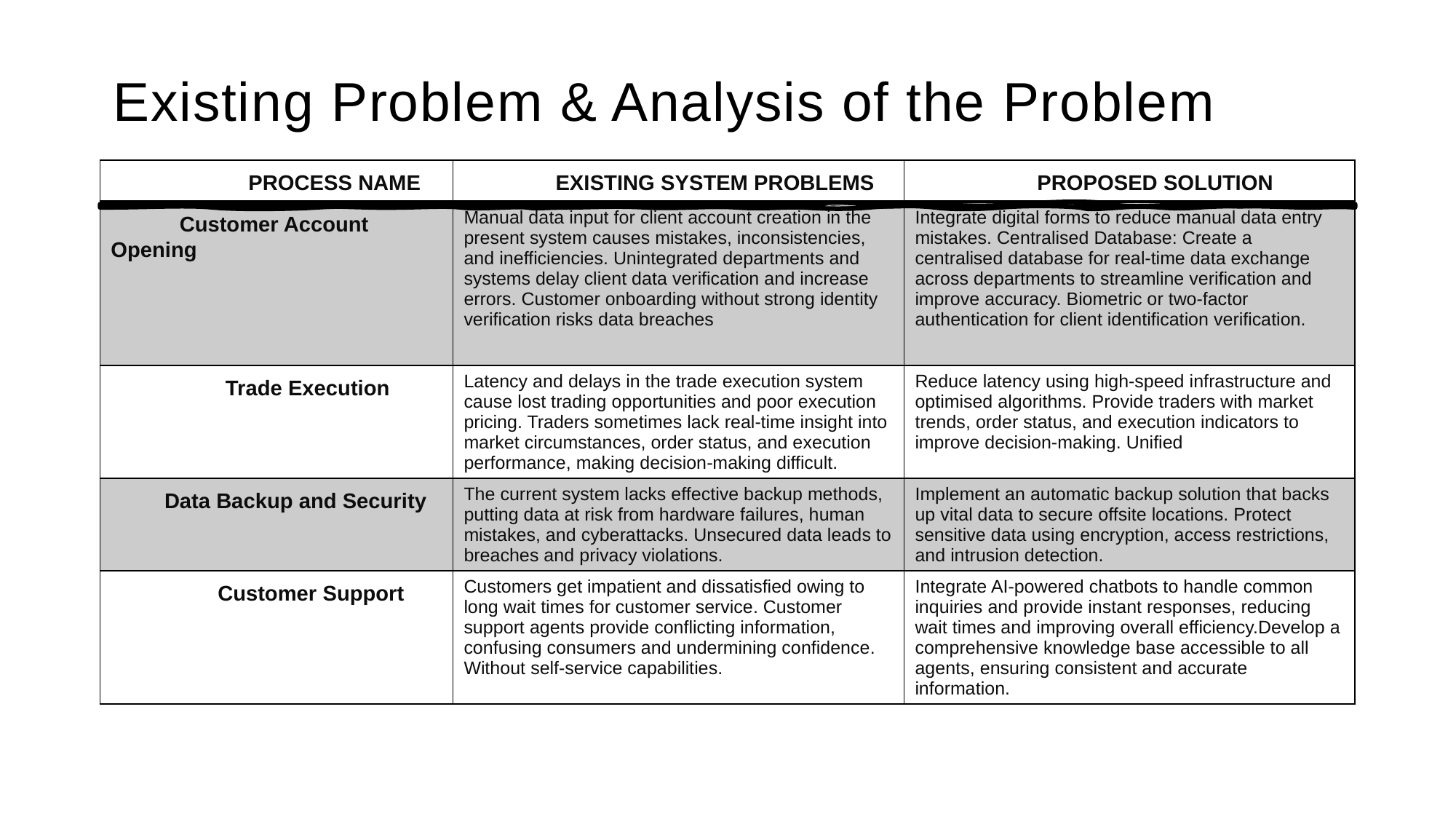

# Existing Problem & Analysis of the Problem
| PROCESS NAME | EXISTING SYSTEM PROBLEMS | PROPOSED SOLUTION |
| --- | --- | --- |
| Customer Account Opening | Manual data input for client account creation in the present system causes mistakes, inconsistencies, and inefficiencies. Unintegrated departments and systems delay client data verification and increase errors. Customer onboarding without strong identity verification risks data breaches | Integrate digital forms to reduce manual data entry mistakes. Centralised Database: Create a centralised database for real-time data exchange across departments to streamline verification and improve accuracy. Biometric or two-factor authentication for client identification verification. |
| Trade Execution | Latency and delays in the trade execution system cause lost trading opportunities and poor execution pricing. Traders sometimes lack real-time insight into market circumstances, order status, and execution performance, making decision-making difficult. | Reduce latency using high-speed infrastructure and optimised algorithms. Provide traders with market trends, order status, and execution indicators to improve decision-making. Unified |
| Data Backup and Security | The current system lacks effective backup methods, putting data at risk from hardware failures, human mistakes, and cyberattacks. Unsecured data leads to breaches and privacy violations. | Implement an automatic backup solution that backs up vital data to secure offsite locations. Protect sensitive data using encryption, access restrictions, and intrusion detection. |
| Customer Support | Customers get impatient and dissatisfied owing to long wait times for customer service. Customer support agents provide conflicting information, confusing consumers and undermining confidence. Without self-service capabilities. | Integrate AI-powered chatbots to handle common inquiries and provide instant responses, reducing wait times and improving overall efficiency.Develop a comprehensive knowledge base accessible to all agents, ensuring consistent and accurate information. |